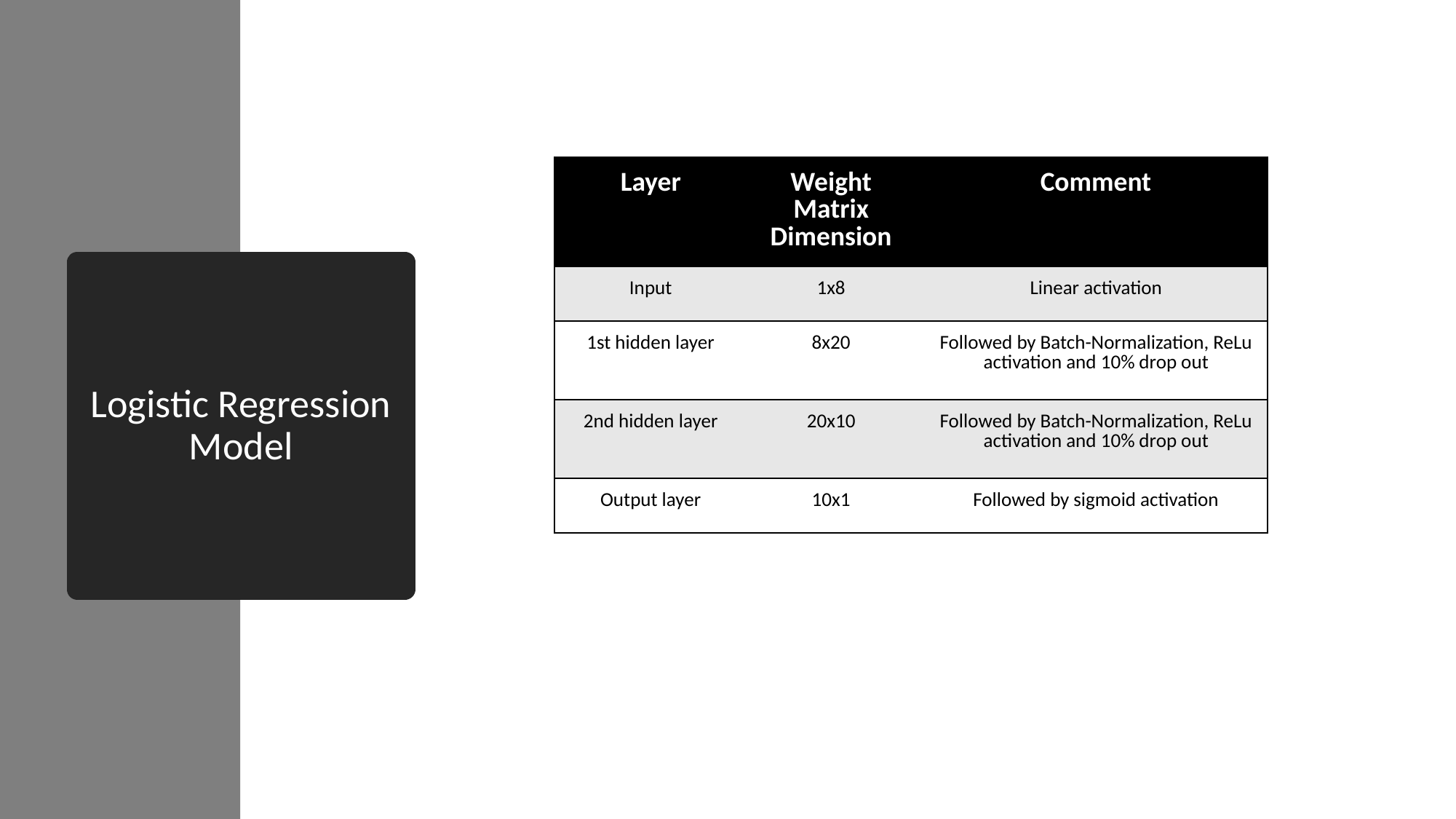

| Layer | Weight Matrix Dimension | Comment |
| --- | --- | --- |
| Input | 1x8 | Linear activation |
| 1st hidden layer | 8x20 | Followed by Batch-Normalization, ReLu activation and 10% drop out |
| 2nd hidden layer | 20x10 | Followed by Batch-Normalization, ReLu activation and 10% drop out |
| Output layer | 10x1 | Followed by sigmoid activation |
# Logistic Regression Model